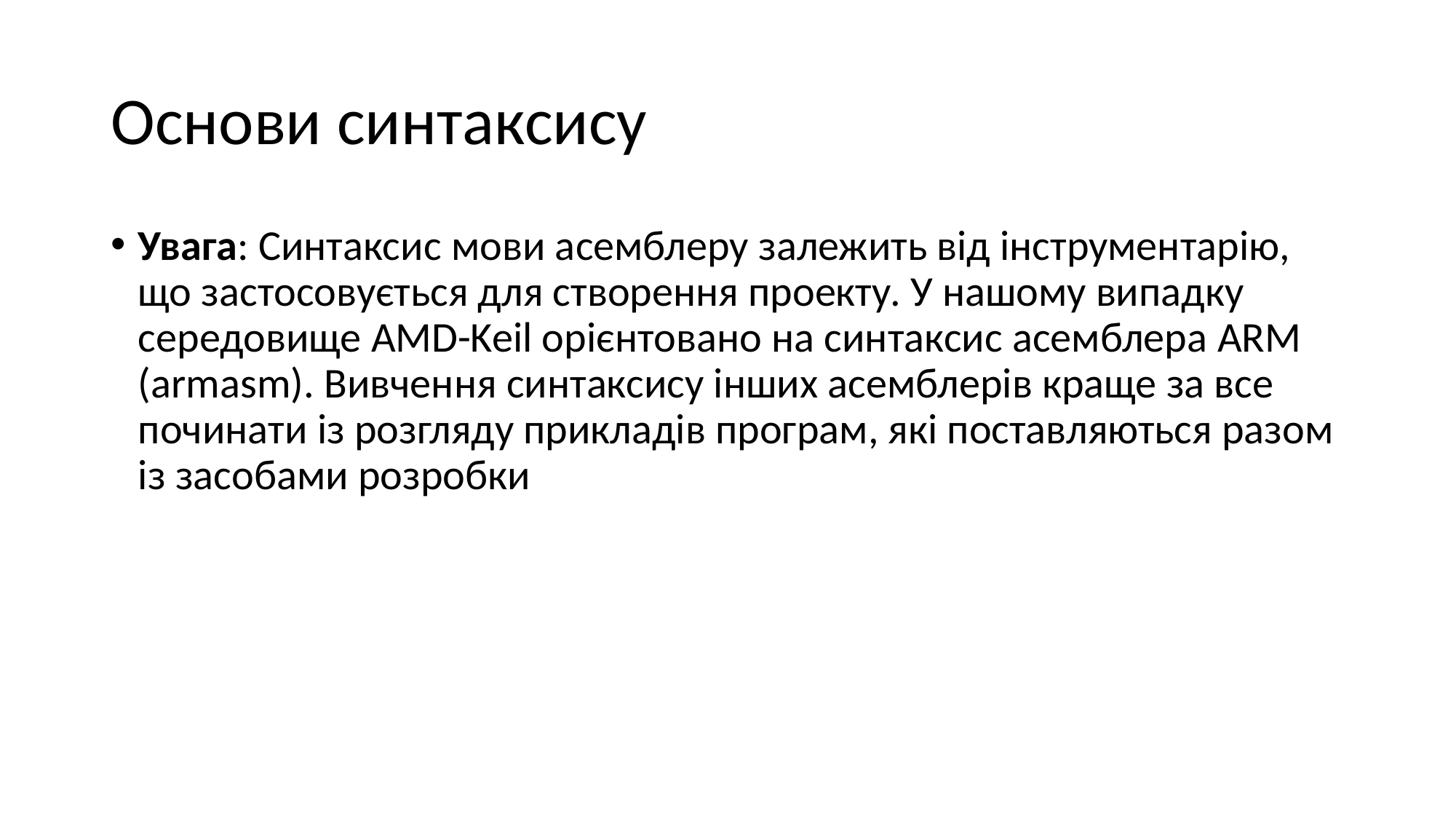

# Основи синтаксису
Увага: Синтаксис мови асемблеру залежить від інструментарію, що застосовується для створення проекту. У нашому випадку середовище AMD-Keil орієнтовано на синтаксис асемблера ARM (armasm). Вивчення синтаксису інших асемблерів краще за все починати із розгляду прикладів програм, які поставляються разом із засобами розробки